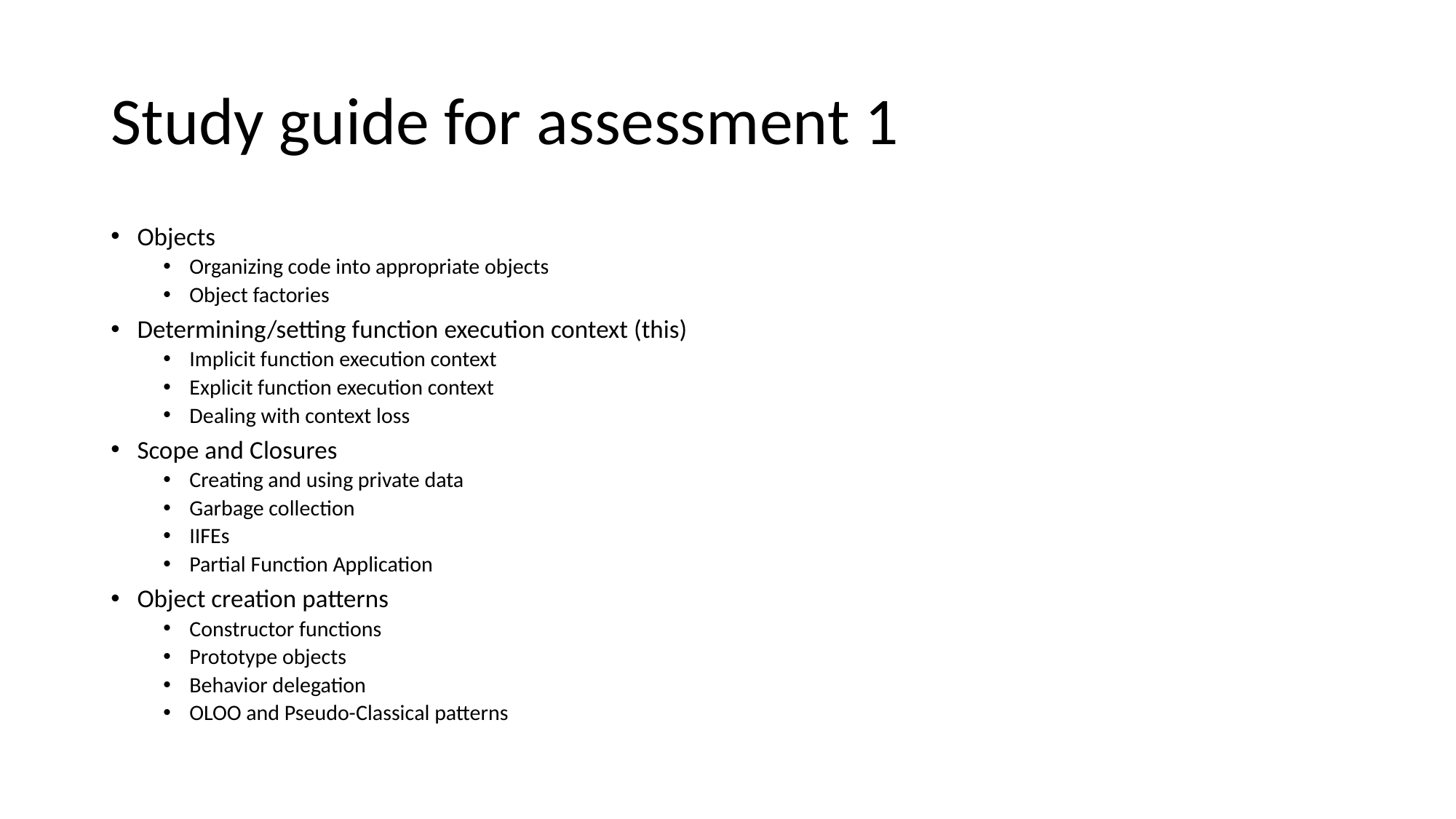

# Study guide for assessment 1
Objects
Organizing code into appropriate objects
Object factories
Determining/setting function execution context (this)
Implicit function execution context
Explicit function execution context
Dealing with context loss
Scope and Closures
Creating and using private data
Garbage collection
IIFEs
Partial Function Application
Object creation patterns
Constructor functions
Prototype objects
Behavior delegation
OLOO and Pseudo-Classical patterns